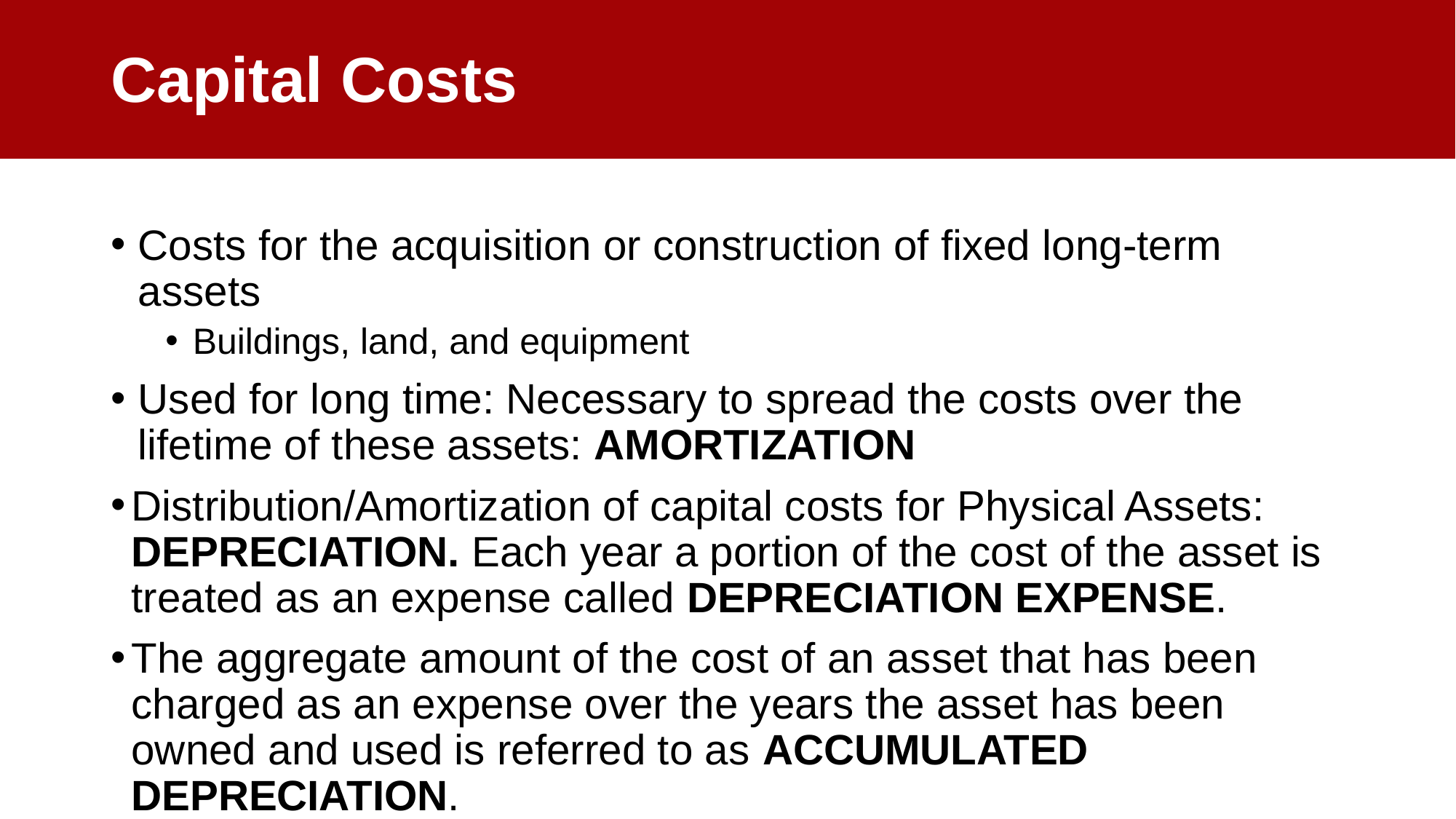

# Capital Costs
Costs for the acquisition or construction of fixed long-term assets
Buildings, land, and equipment
Used for long time: Necessary to spread the costs over the lifetime of these assets: AMORTIZATION
Distribution/Amortization of capital costs for Physical Assets: DEPRECIATION. Each year a portion of the cost of the asset is treated as an expense called DEPRECIATION EXPENSE.
The aggregate amount of the cost of an asset that has been charged as an expense over the years the asset has been owned and used is referred to as ACCUMULATED DEPRECIATION.